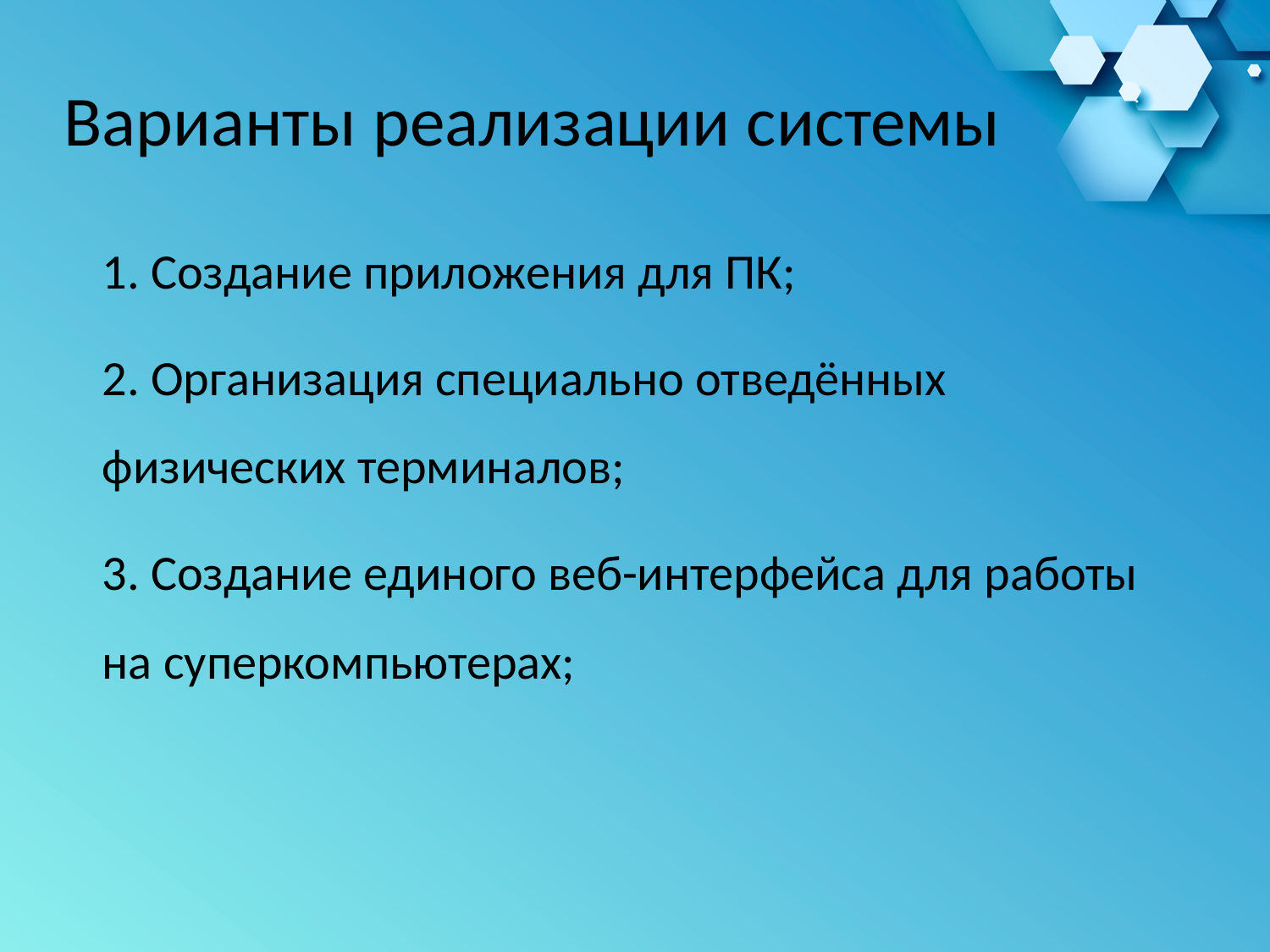

# Варианты реализации системы
1. Создание приложения для ПК;
2. Организация специально отведённых физических терминалов;
3. Создание единого веб-интерфейса для работы на суперкомпьютерах;